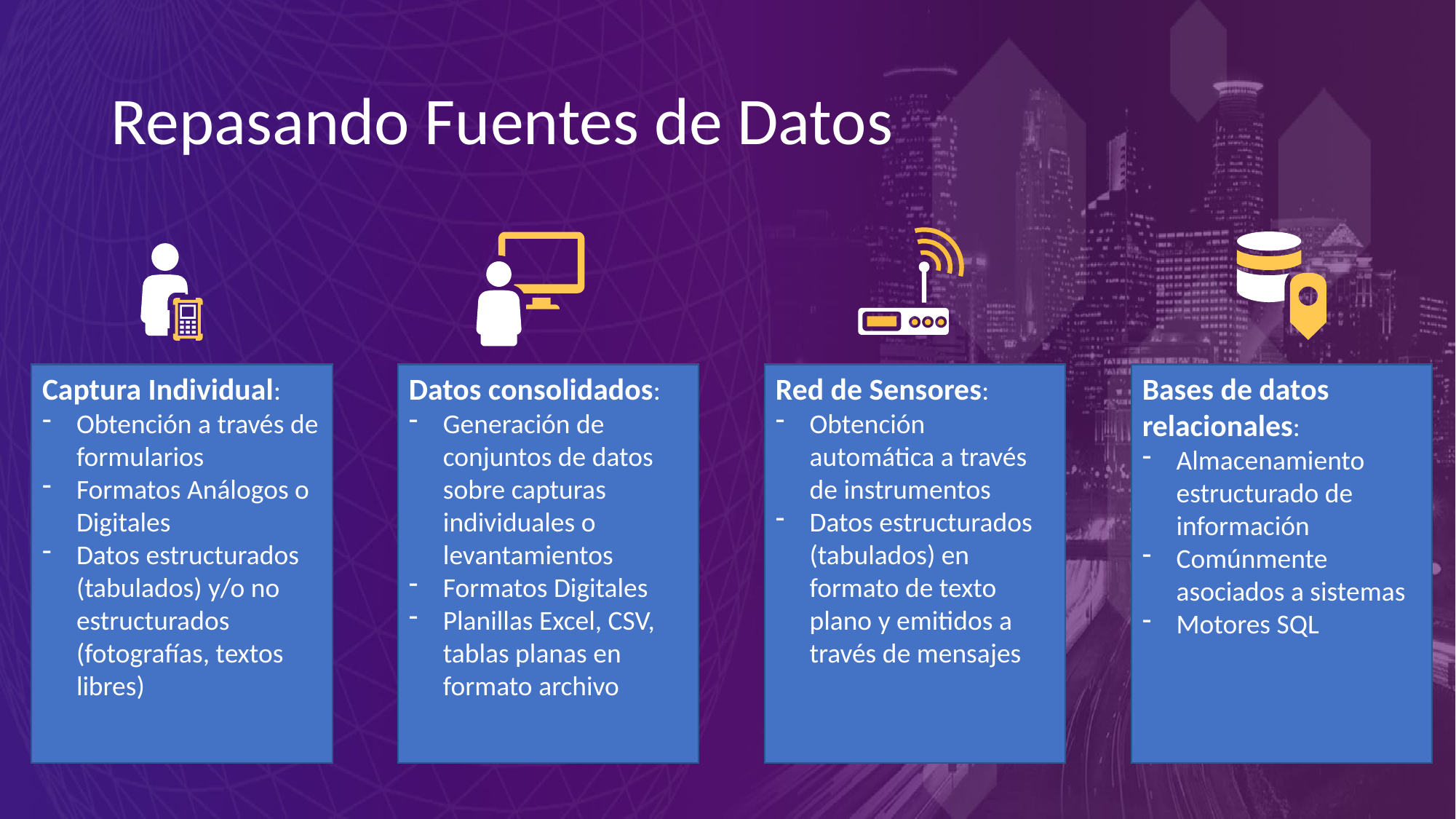

# Repasando Fuentes de Datos

Captura Individual:
Obtención a través de formularios
Formatos Análogos o Digitales
Datos estructurados (tabulados) y/o no estructurados (fotografías, textos libres)
Datos consolidados:
Generación de conjuntos de datos sobre capturas individuales o levantamientos
Formatos Digitales
Planillas Excel, CSV, tablas planas en formato archivo
Red de Sensores:
Obtención automática a través de instrumentos
Datos estructurados (tabulados) en formato de texto plano y emitidos a través de mensajes

Bases de datos relacionales:
Almacenamiento estructurado de información
Comúnmente asociados a sistemas
Motores SQL